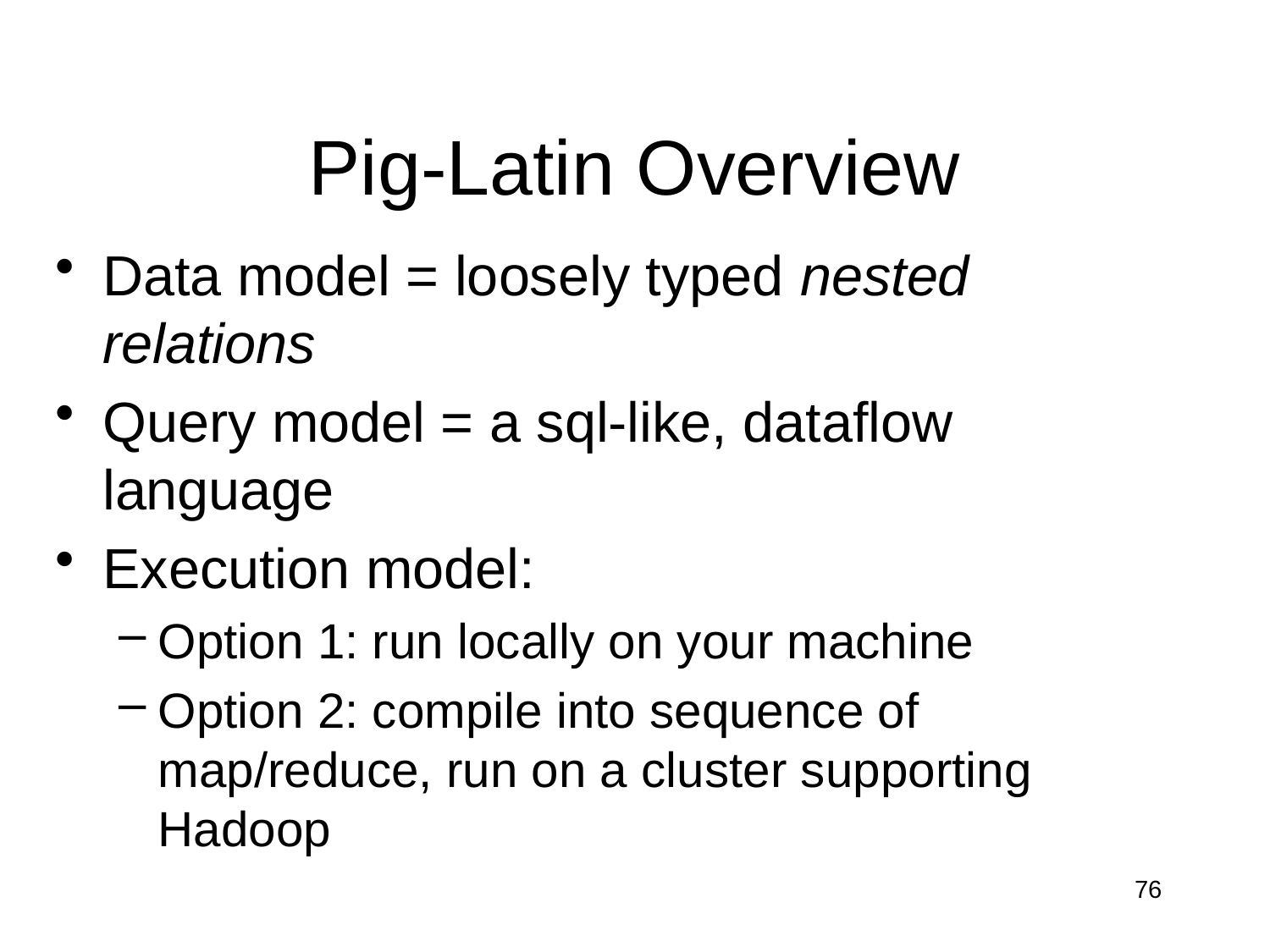

# Pig-Latin Overview
Data model = loosely typed nested relations
Query model = a sql-like, dataflow language
Execution model:
Option 1: run locally on your machine
Option 2: compile into sequence of map/reduce, run on a cluster supporting Hadoop

Main idea: use Opt1 to debug, Opt2 to execute
76